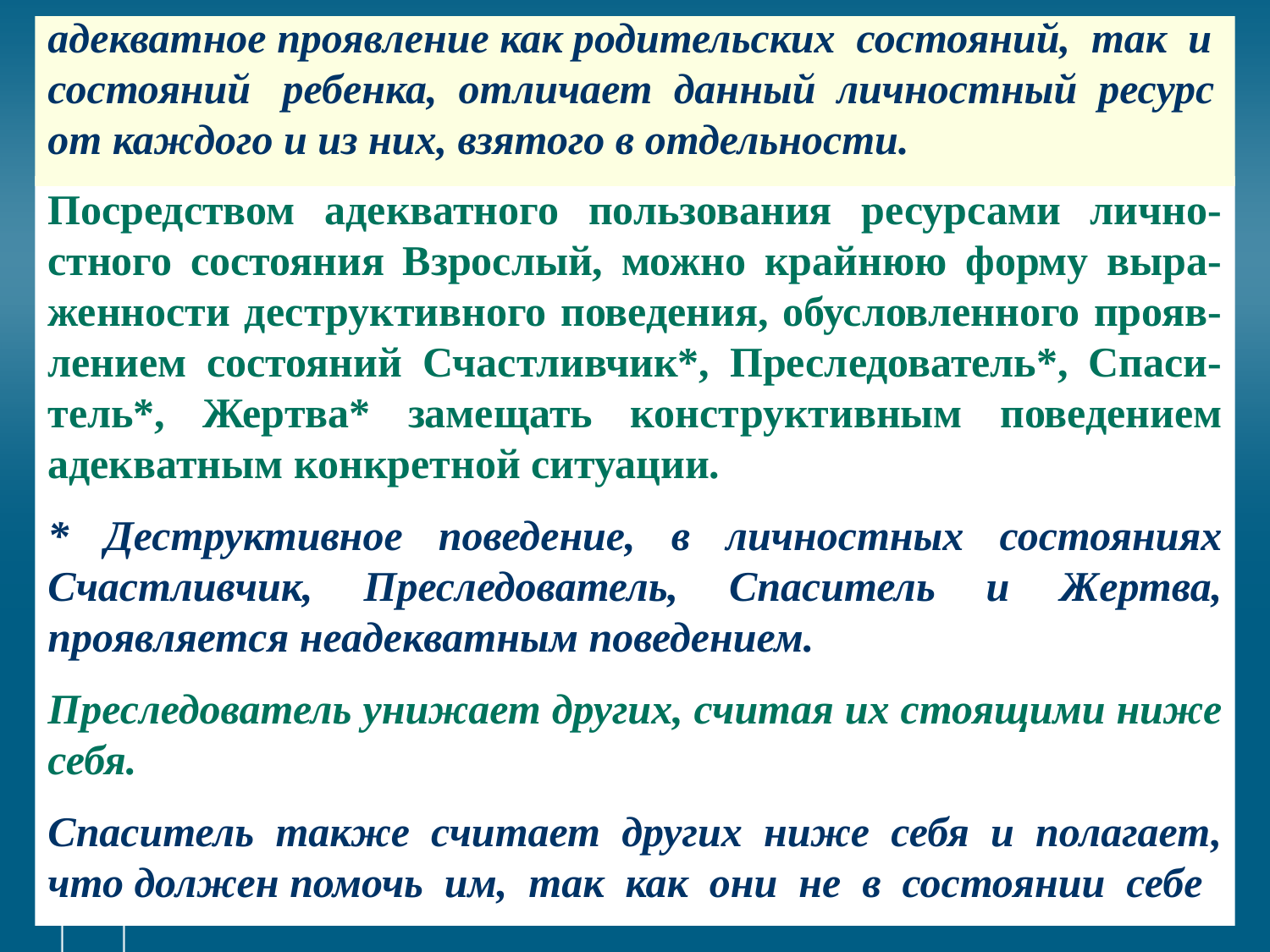

# адекватное проявление как родительских  состояний,  так  и состояний   ребенка,  отличает  данный  личностный  ресурс от каждого и из них, взятого в отдельности.
Посредством адекватного пользования ресурсами лично-стного состояния Взрослый, можно крайнюю форму выра-женности деструктивного поведения, обусловленного прояв-лением состояний Счастливчик*, Преследователь*, Спаси-тель*, Жертва* замещать конструктивным поведением адекватным конкретной ситуации..
* Деструктивное поведение, в личностных состояниях Счастливчик, Преследователь, Спаситель и Жертва, проявляется неадекватным поведением.
Преследователь унижает других, считая их стоящими ниже себя.
Спаситель также считает других ниже себя и полагает, что должен помочь  им,  так  как  они  не  в  состоянии  себе